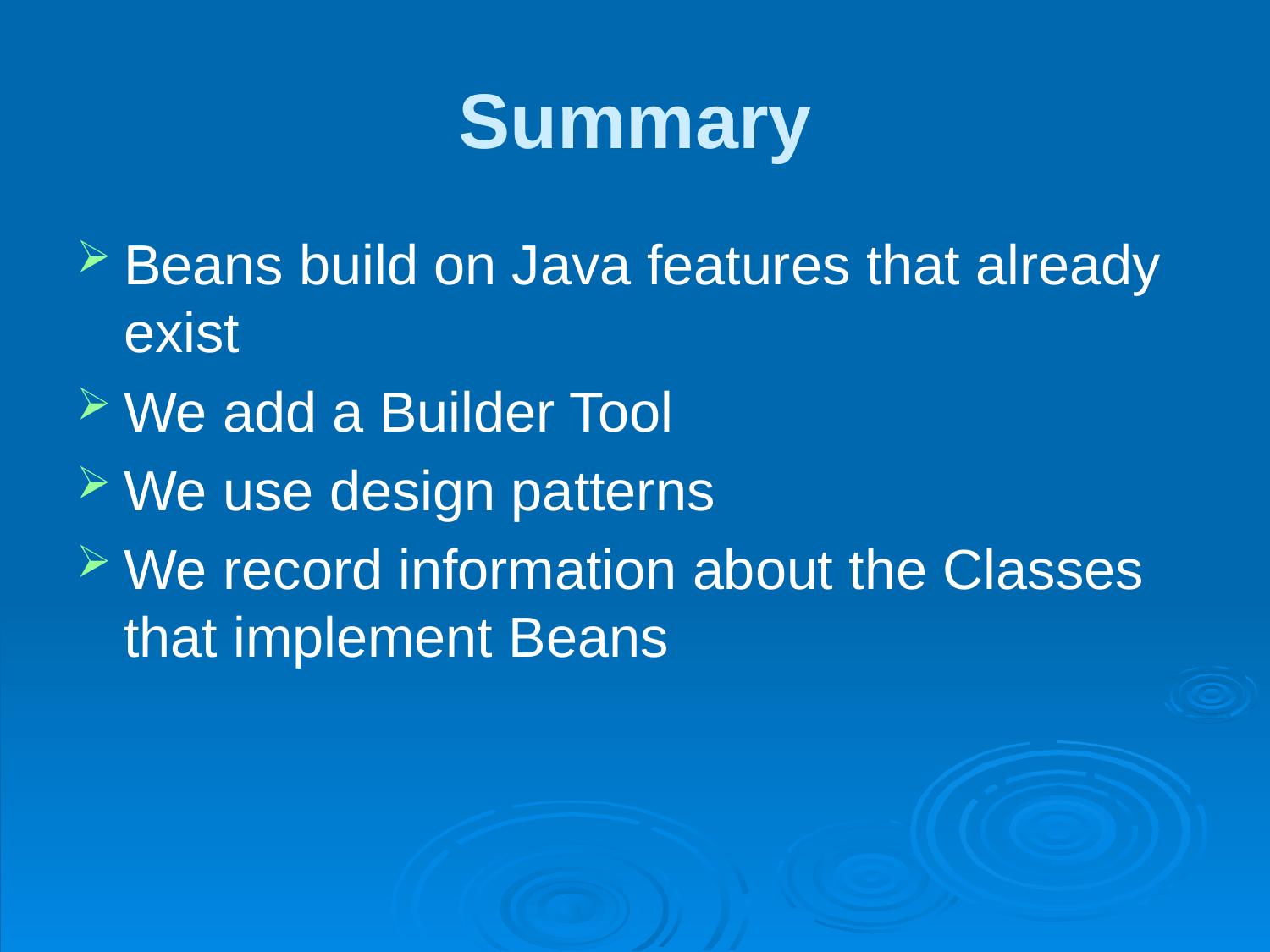

# Summary
Beans build on Java features that already exist
We add a Builder Tool
We use design patterns
We record information about the Classes that implement Beans